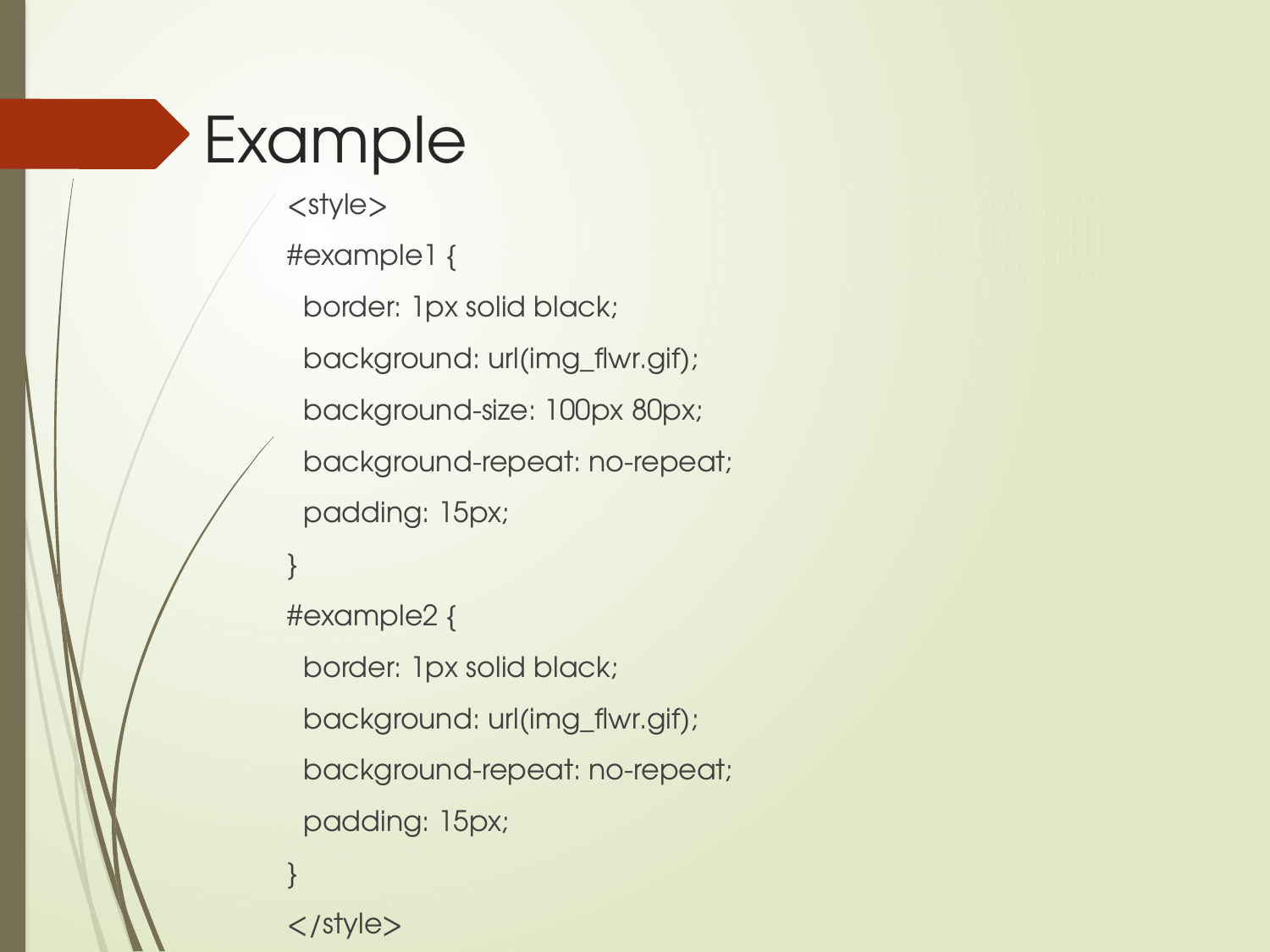

# Example
<style>
#example1 {
  border: 1px solid black;
  background: url(img_flwr.gif);
  background-size: 100px 80px;
  background-repeat: no-repeat;
  padding: 15px;
}
#example2 {
  border: 1px solid black;
  background: url(img_flwr.gif);
  background-repeat: no-repeat;
  padding: 15px;
}
</style>

Note: Only Styles are explained write HTML by own and observe the output.